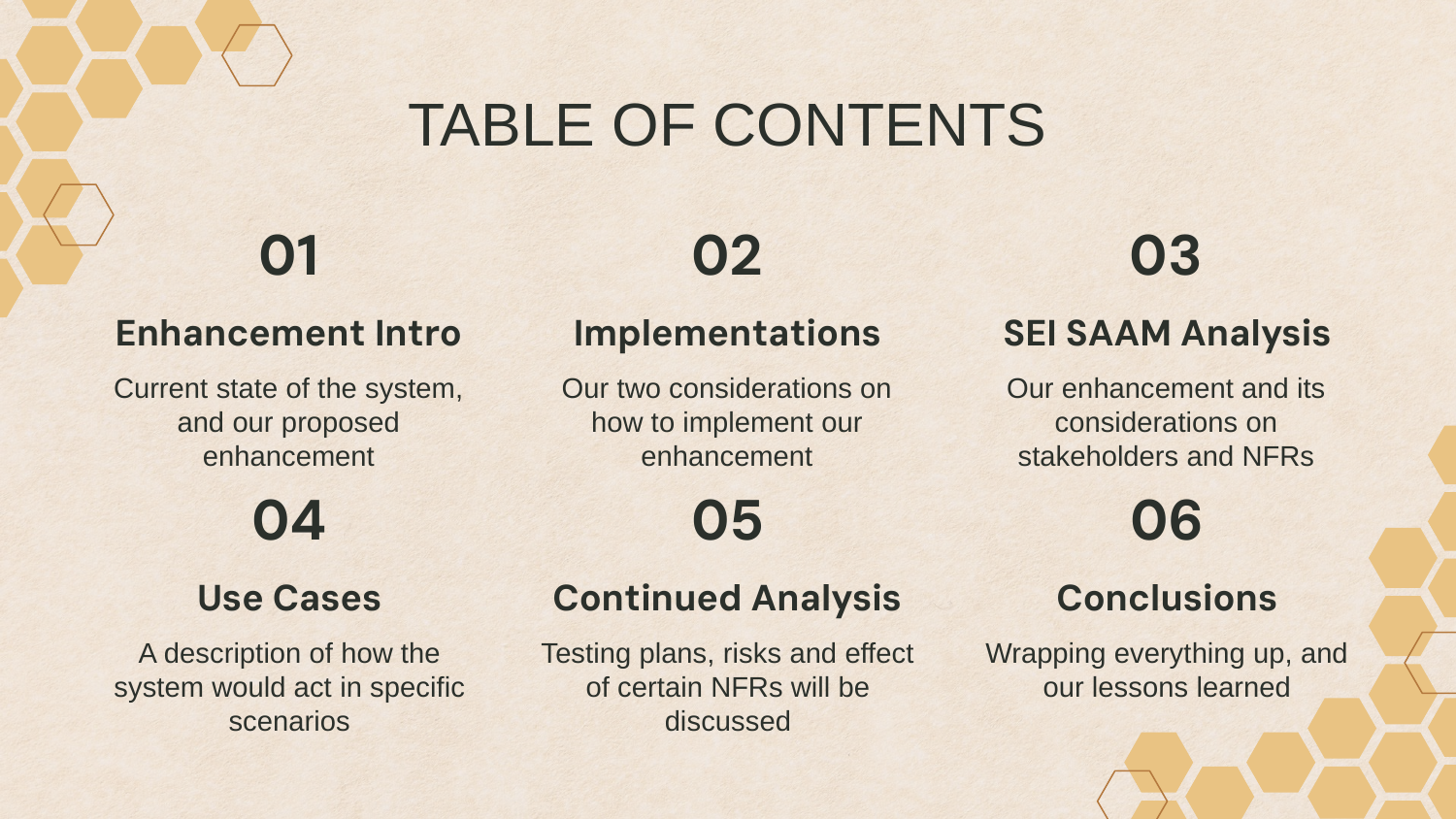

# TABLE OF CONTENTS
01
02
03
Implementations
SEI SAAM Analysis
Enhancement Intro
Our two considerations on how to implement our enhancement
Our enhancement and its considerations on stakeholders and NFRs
Current state of the system, and our proposed enhancement
05
06
04
Conclusions
Continued Analysis
Use Cases
Testing plans, risks and effect of certain NFRs will be discussed
Wrapping everything up, and our lessons learned
A description of how the system would act in specific scenarios